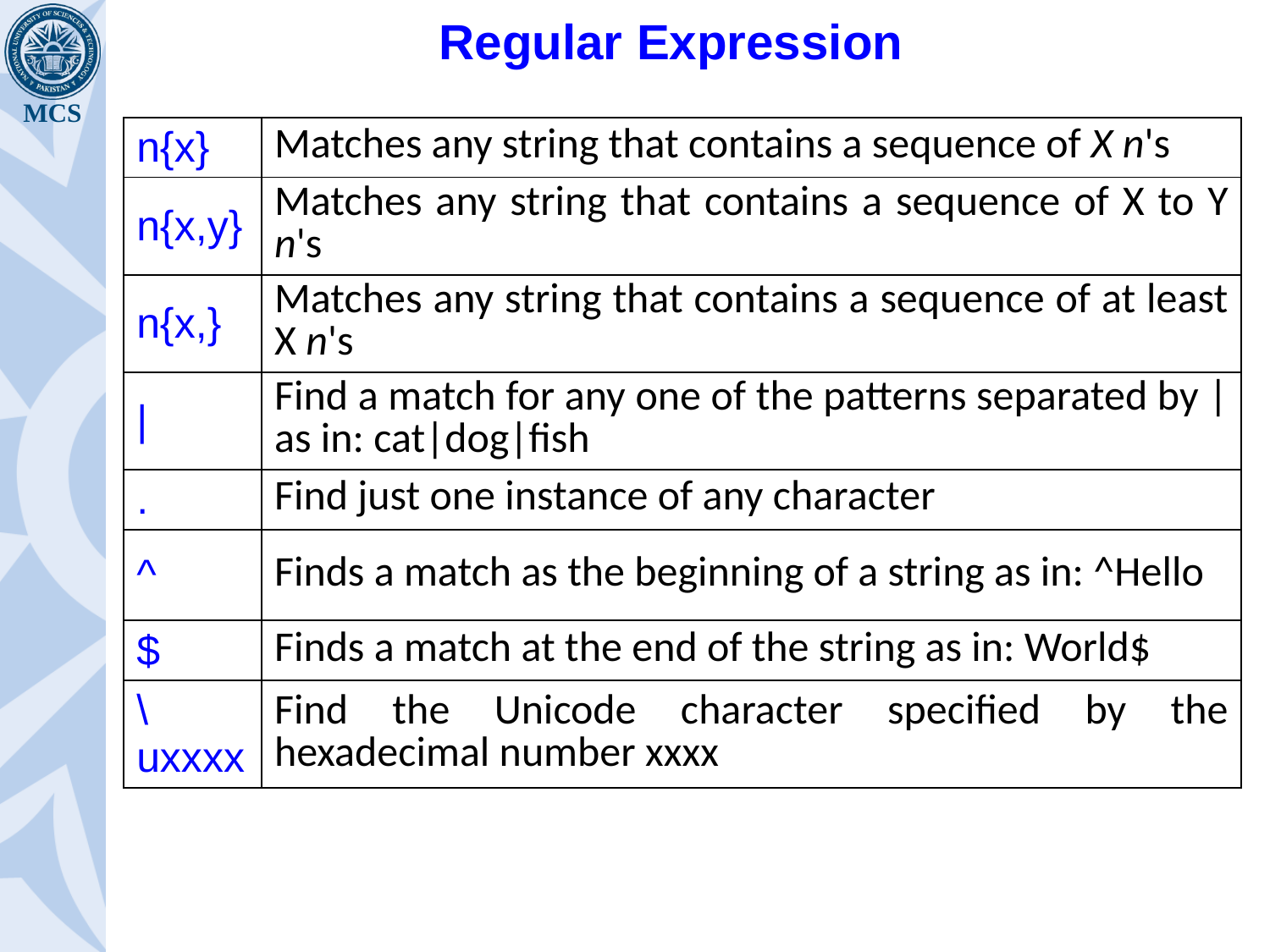

# Regular Expression
| n{x} | Matches any string that contains a sequence of X n's |
| --- | --- |
| n{x,y} | Matches any string that contains a sequence of X to Y n's |
| n{x,} | Matches any string that contains a sequence of at least X n's |
| | | Find a match for any one of the patterns separated by | as in: cat|dog|fish |
| . | Find just one instance of any character |
| ^ | Finds a match as the beginning of a string as in: ^Hello |
| $ | Finds a match at the end of the string as in: World$ |
| \uxxxx | Find the Unicode character specified by the hexadecimal number xxxx |